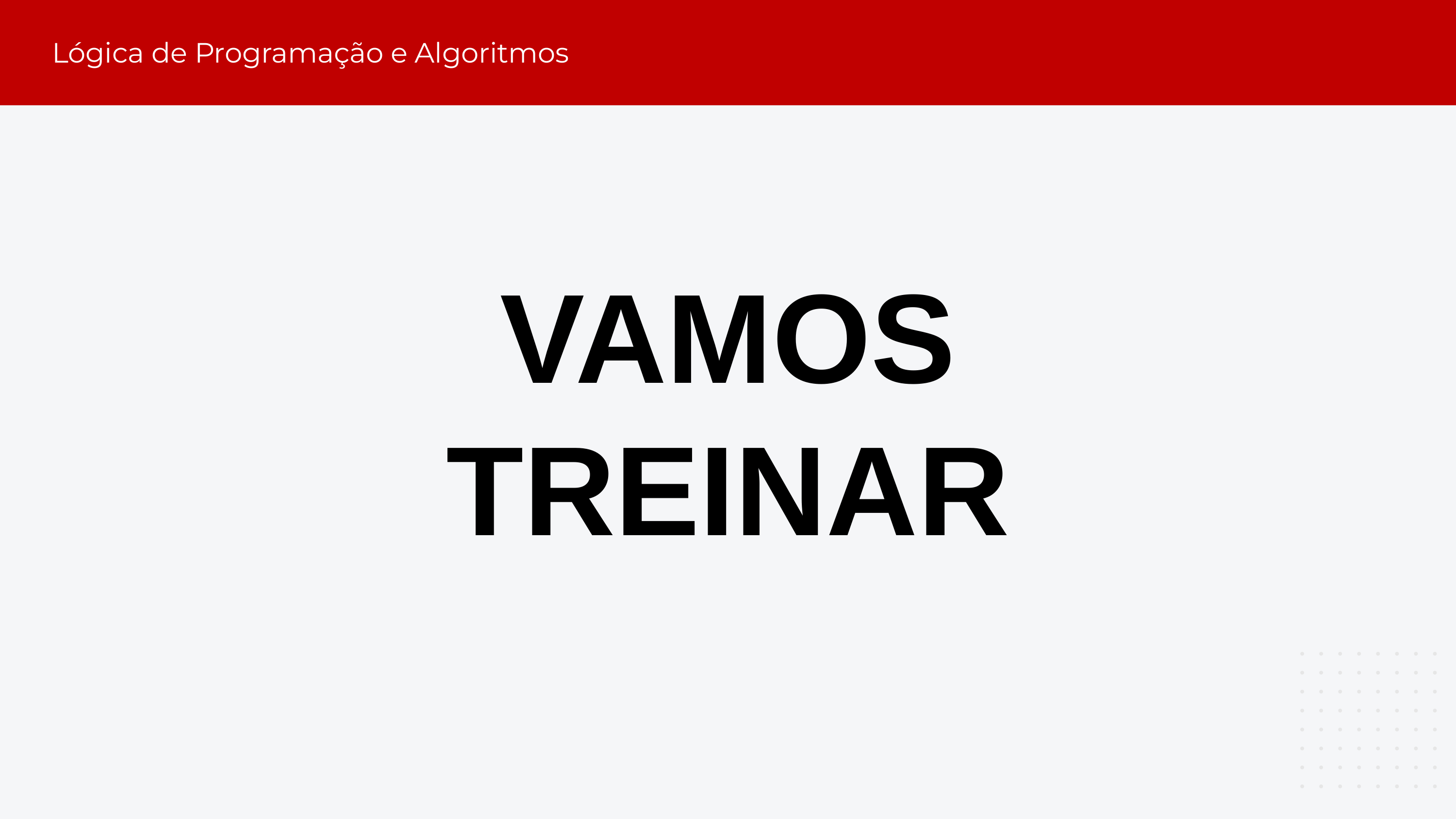

Lógica de Programação e Algoritmos
VAMOS TREINAR